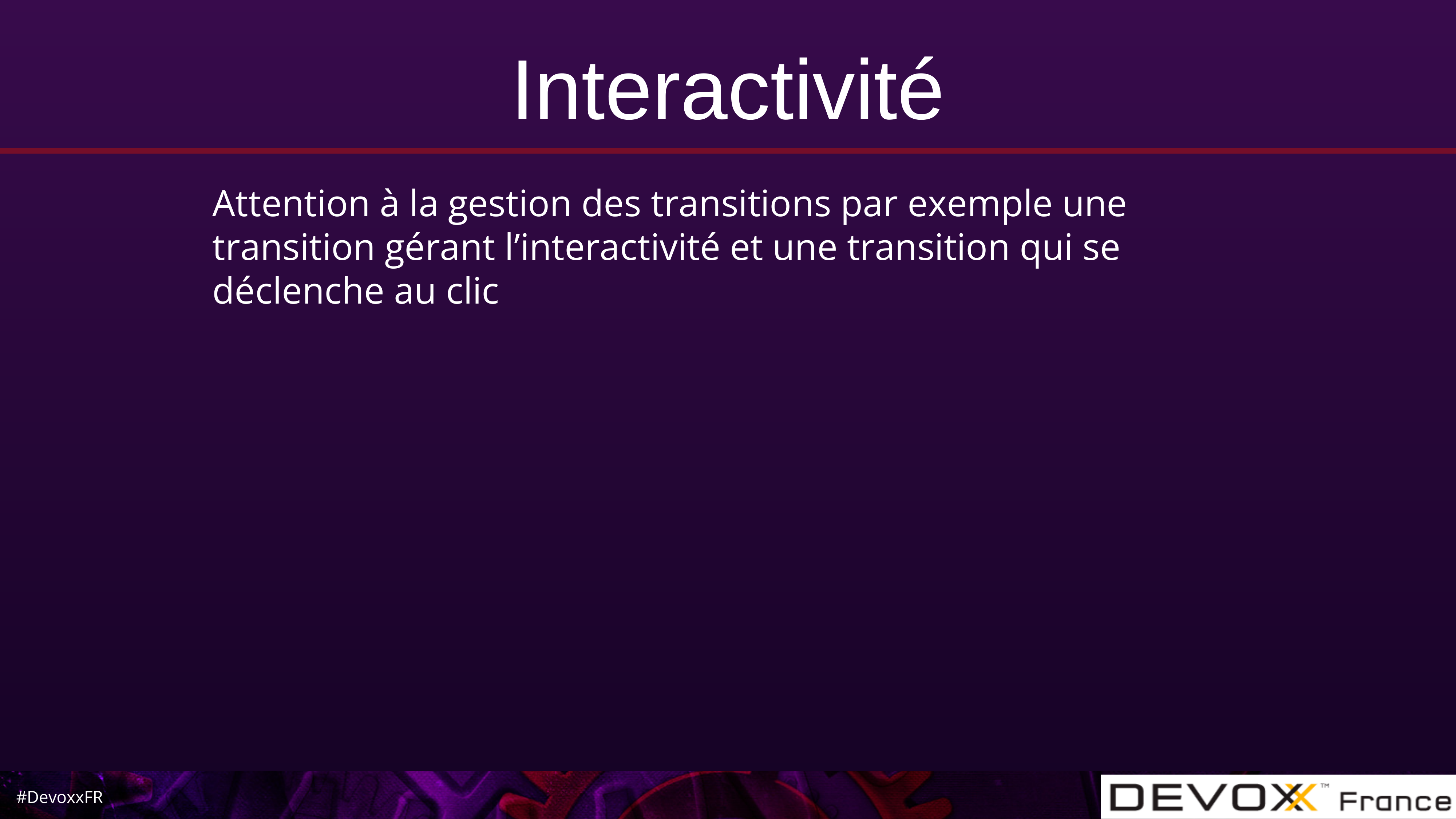

# Interactivité
Attention à la gestion des transitions par exemple une transition gérant l’interactivité et une transition qui se déclenche au clic